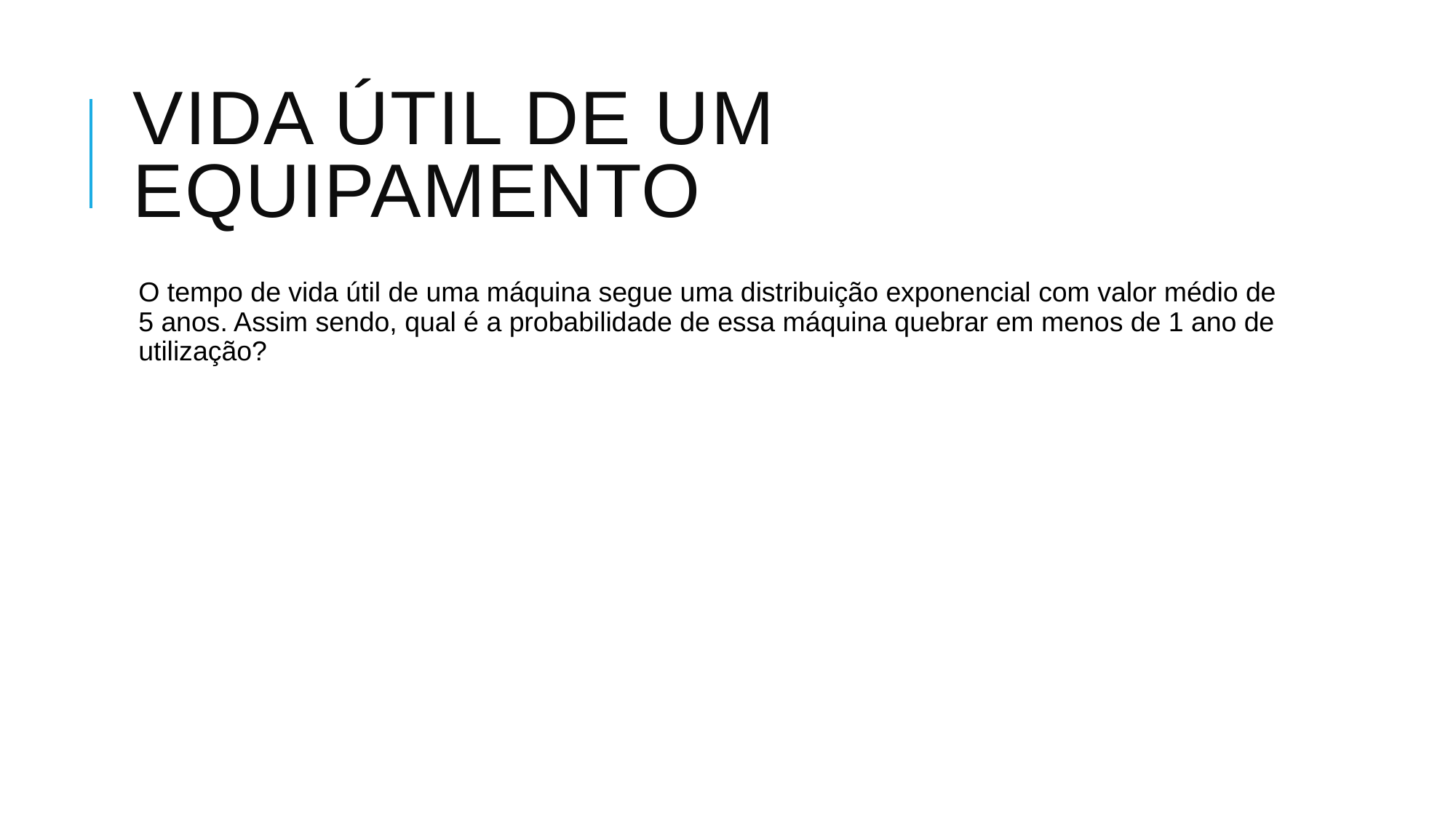

# Vida útil de um equipamento
O tempo de vida útil de uma máquina segue uma distribuição exponencial com valor médio de 5 anos. Assim sendo, qual é a probabilidade de essa máquina quebrar em menos de 1 ano de utilização?